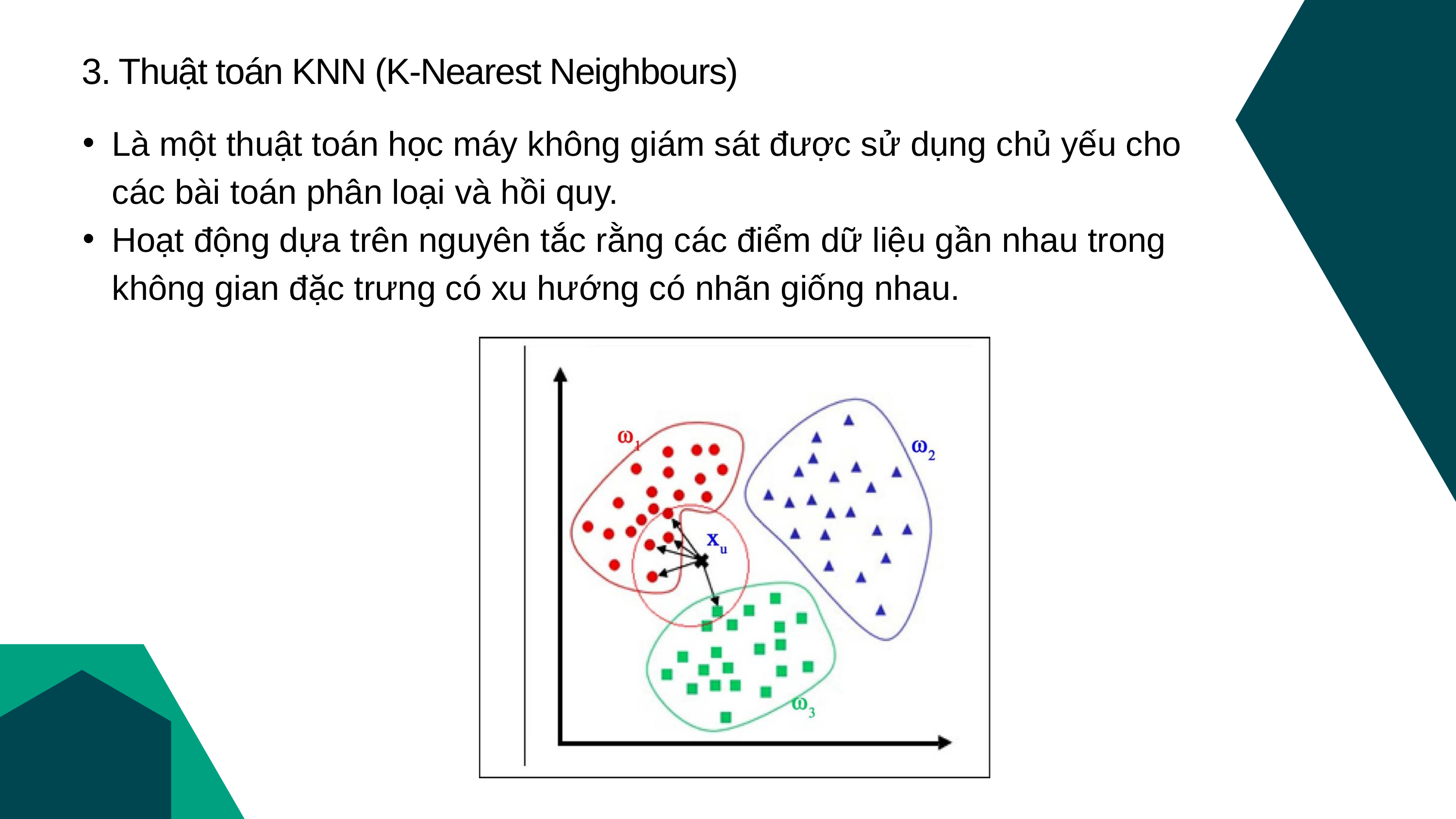

3. Thuật toán KNN (K-Nearest Neighbours)
Là một thuật toán học máy không giám sát được sử dụng chủ yếu cho các bài toán phân loại và hồi quy.
Hoạt động dựa trên nguyên tắc rằng các điểm dữ liệu gần nhau trong không gian đặc trưng có xu hướng có nhãn giống nhau.